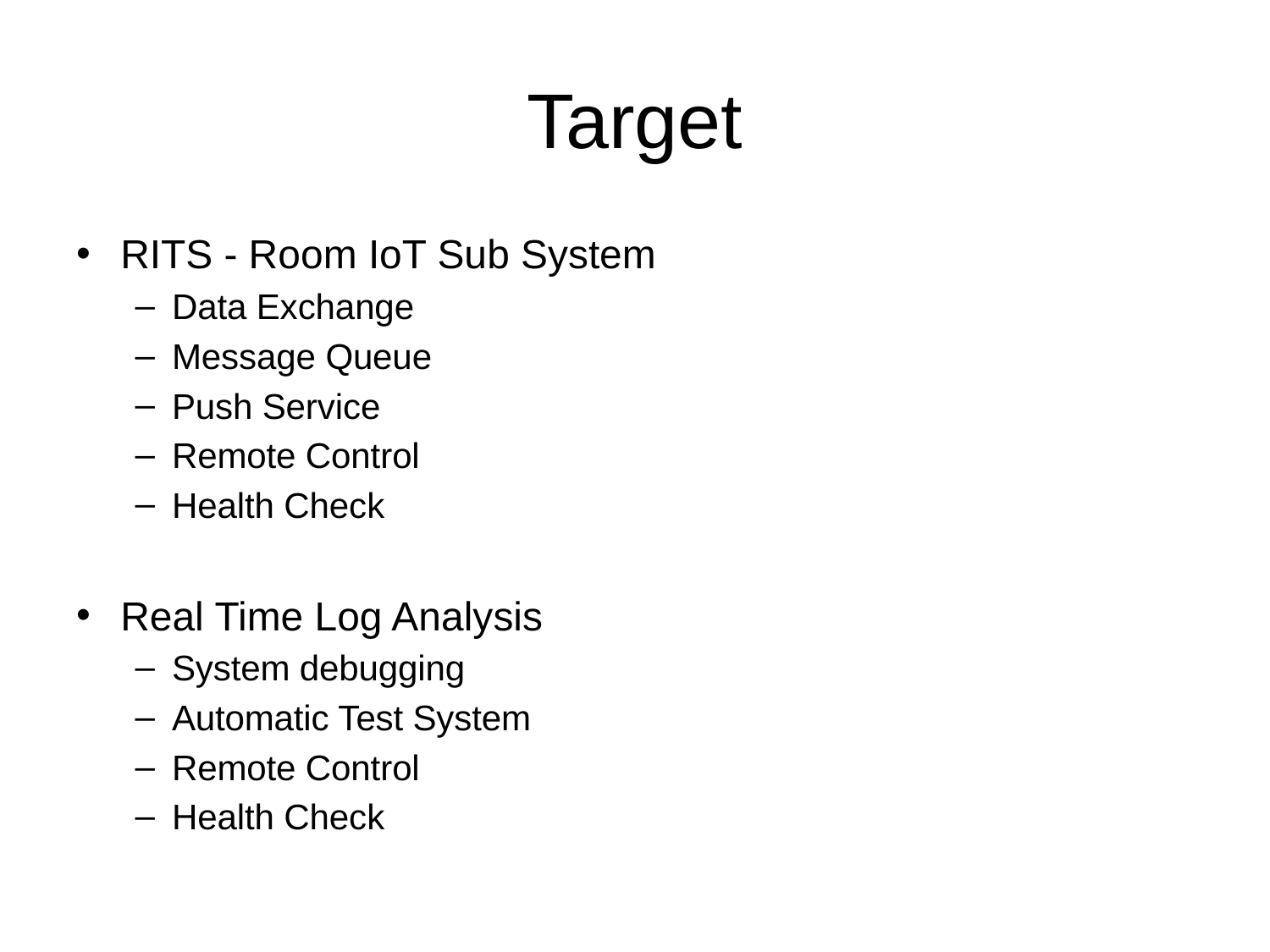

# Target
RITS - Room IoT Sub System
Data Exchange
Message Queue
Push Service
Remote Control
Health Check

Real Time Log Analysis
System debugging
Automatic Test System
Remote Control
Health Check